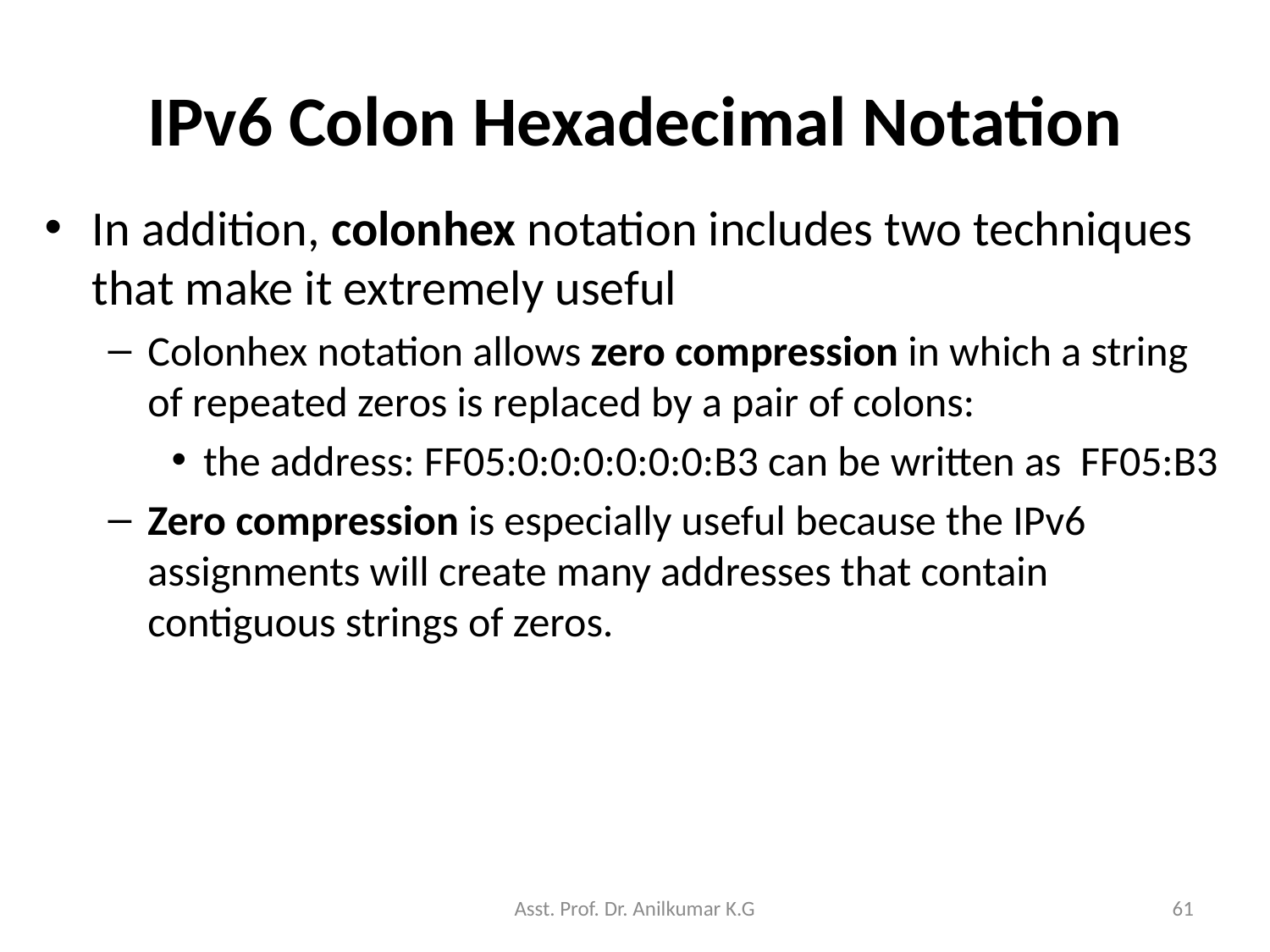

# IPv6 Colon Hexadecimal Notation
In addition, colonhex notation includes two techniques that make it extremely useful
Colonhex notation allows zero compression in which a string of repeated zeros is replaced by a pair of colons:
the address: FF05:0:0:0:0:0:0:B3 can be written as  FF05:B3
Zero compression is especially useful because the IPv6 assignments will create many addresses that contain contiguous strings of zeros.
Asst. Prof. Dr. Anilkumar K.G
61